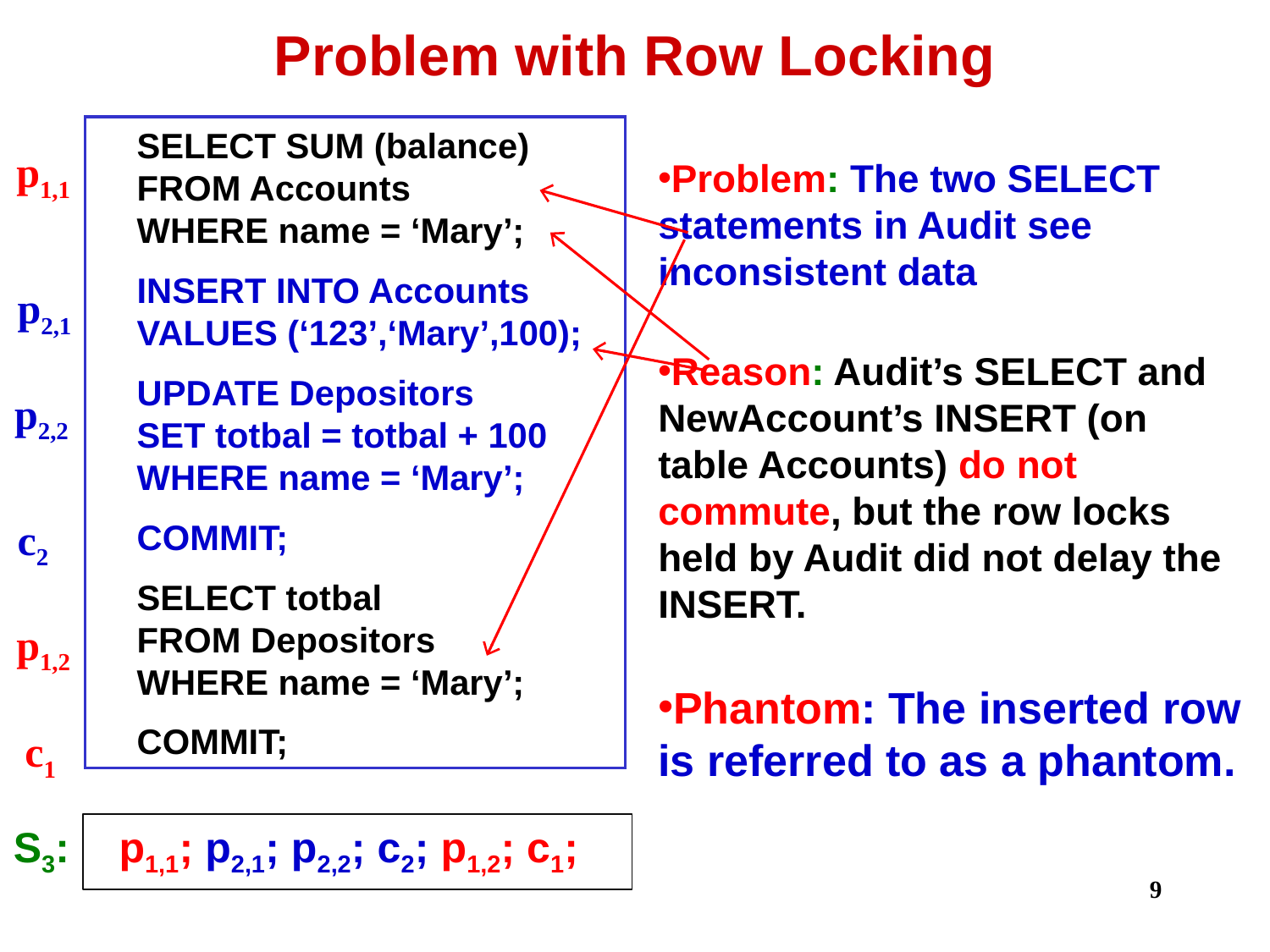

# Problem with Row Locking
    SELECT SUM (balance)
    FROM Accounts
    WHERE name = ‘Mary’;
    INSERT INTO Accounts
    VALUES (‘123’,‘Mary’,100);
    UPDATE Depositors
    SET totbal = totbal + 100
    WHERE name = ‘Mary’;
    COMMIT;
    SELECT totbal
    FROM Depositors
    WHERE name = ‘Mary’;
    COMMIT;
p1,1
p2,1
p2,2
c2
p1,2
c1
Problem: The two SELECT statements in Audit see inconsistent data

Reason: Audit’s SELECT and NewAccount’s INSERT (on table Accounts) do not commute, but the row locks held by Audit did not delay the INSERT.

Phantom: The inserted row is referred to as a phantom.

S3:
  p1,1; p2,1; p2,2; c2; p1,2; c1;
9